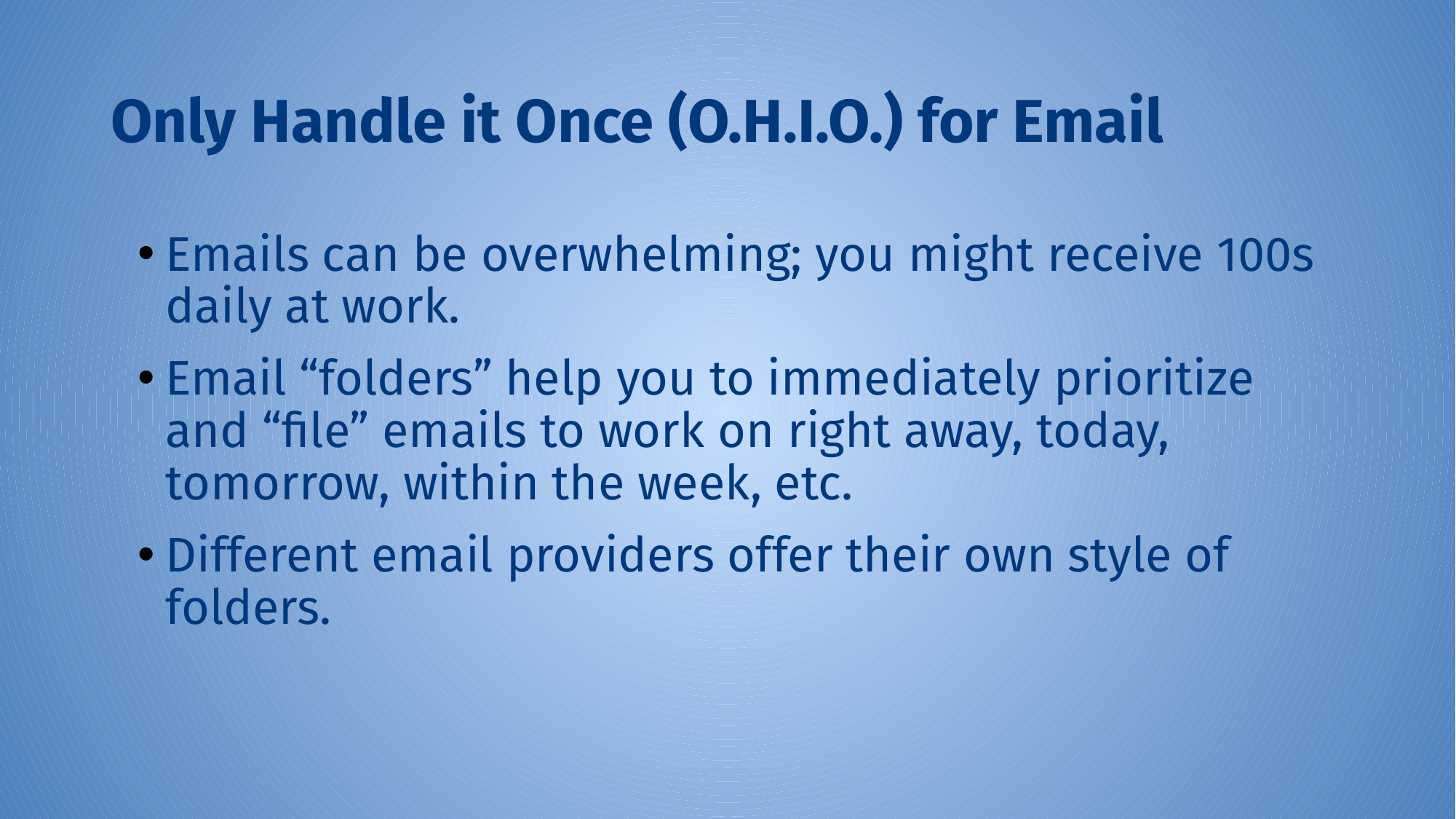

# Only Handle it Once (O.H.I.O.) for Email
Emails can be overwhelming; you might receive 100s daily at work.

Email “folders” help you to immediately prioritize and “file” emails to work on right away, today, tomorrow, within the week, etc.

Different email providers offer their own style of folders.